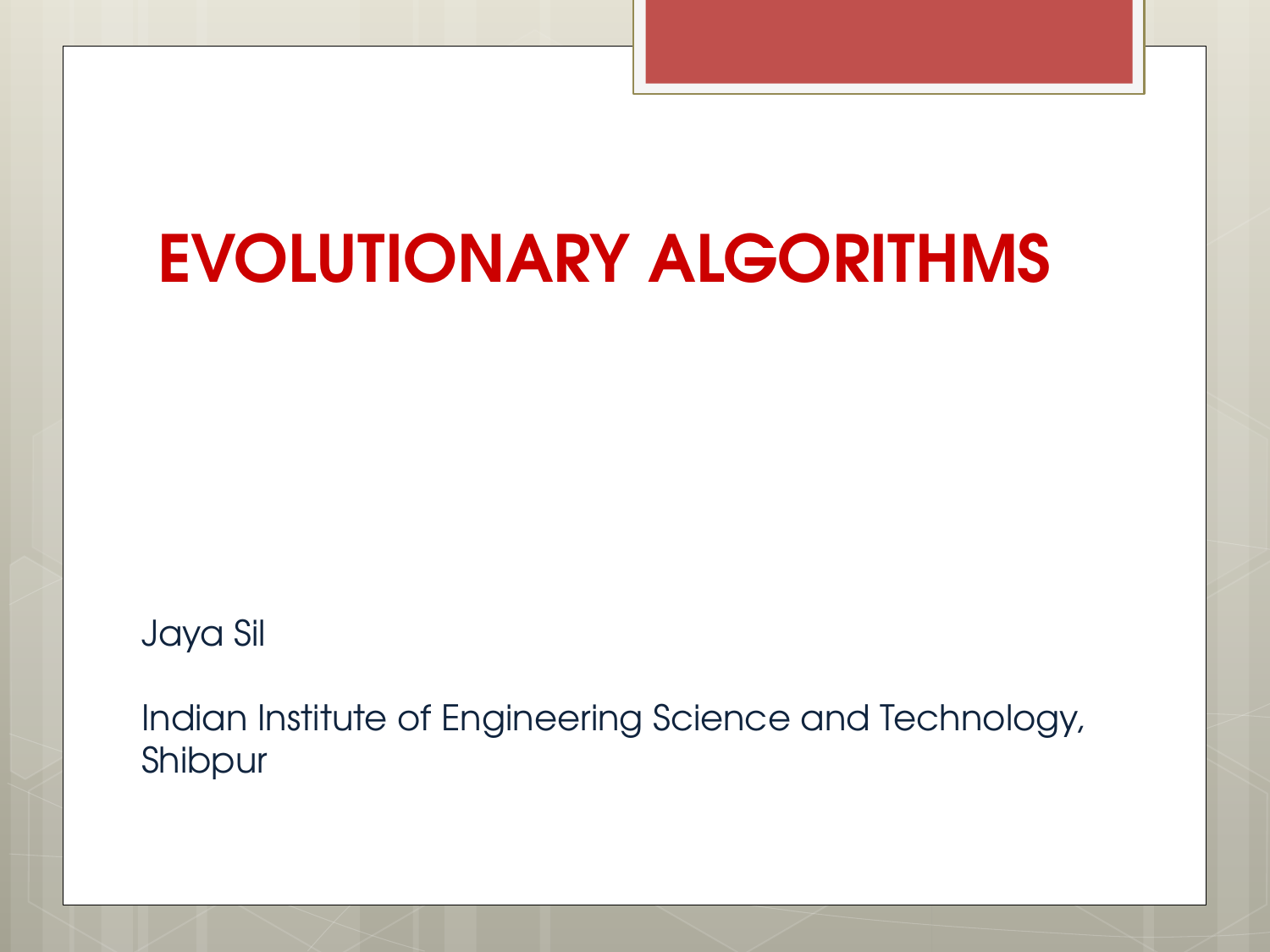

# EVOLUTIONARY ALGORITHMS
Jaya Sil

Indian Institute of Engineering Science and Technology, Shibpur